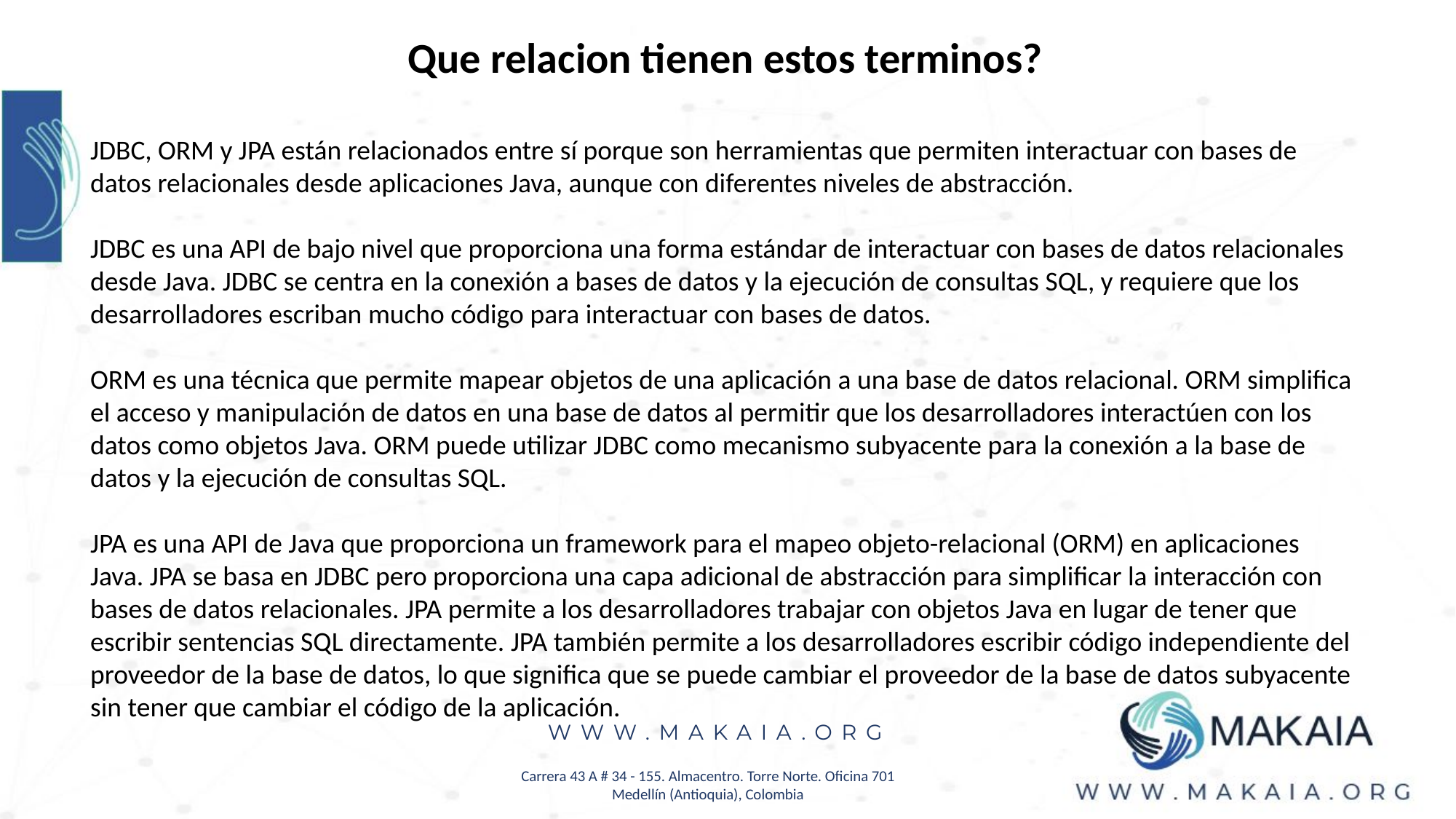

Que relacion tienen estos terminos?

JDBC, ORM y JPA están relacionados entre sí porque son herramientas que permiten interactuar con bases de datos relacionales desde aplicaciones Java, aunque con diferentes niveles de abstracción.

JDBC es una API de bajo nivel que proporciona una forma estándar de interactuar con bases de datos relacionales desde Java. JDBC se centra en la conexión a bases de datos y la ejecución de consultas SQL, y requiere que los desarrolladores escriban mucho código para interactuar con bases de datos.

ORM es una técnica que permite mapear objetos de una aplicación a una base de datos relacional. ORM simplifica el acceso y manipulación de datos en una base de datos al permitir que los desarrolladores interactúen con los datos como objetos Java. ORM puede utilizar JDBC como mecanismo subyacente para la conexión a la base de datos y la ejecución de consultas SQL.

JPA es una API de Java que proporciona un framework para el mapeo objeto-relacional (ORM) en aplicaciones Java. JPA se basa en JDBC pero proporciona una capa adicional de abstracción para simplificar la interacción con bases de datos relacionales. JPA permite a los desarrolladores trabajar con objetos Java en lugar de tener que escribir sentencias SQL directamente. JPA también permite a los desarrolladores escribir código independiente del proveedor de la base de datos, lo que significa que se puede cambiar el proveedor de la base de datos subyacente sin tener que cambiar el código de la aplicación.

WWW.MAKAIA.ORG
Carrera 43 A # 34 - 155. Almacentro. Torre Norte. Oficina 701
Medellín (Antioquia), Colombia